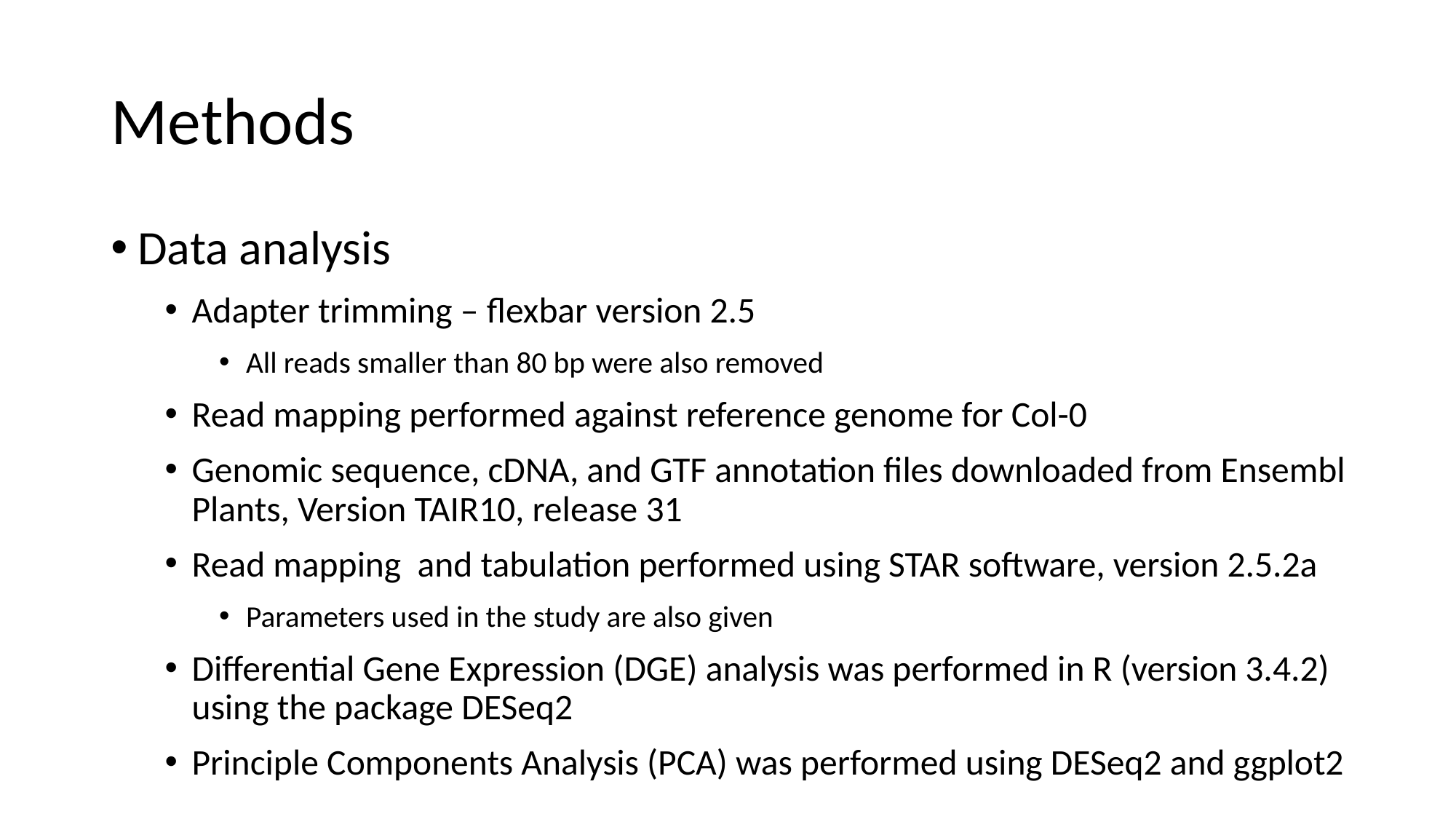

# Methods
Data analysis
Adapter trimming – flexbar version 2.5
All reads smaller than 80 bp were also removed
Read mapping performed against reference genome for Col-0
Genomic sequence, cDNA, and GTF annotation files downloaded from Ensembl Plants, Version TAIR10, release 31
Read mapping  and tabulation performed using STAR software, version 2.5.2a
Parameters used in the study are also given
Differential Gene Expression (DGE) analysis was performed in R (version 3.4.2) using the package DESeq2
Principle Components Analysis (PCA) was performed using DESeq2 and ggplot2